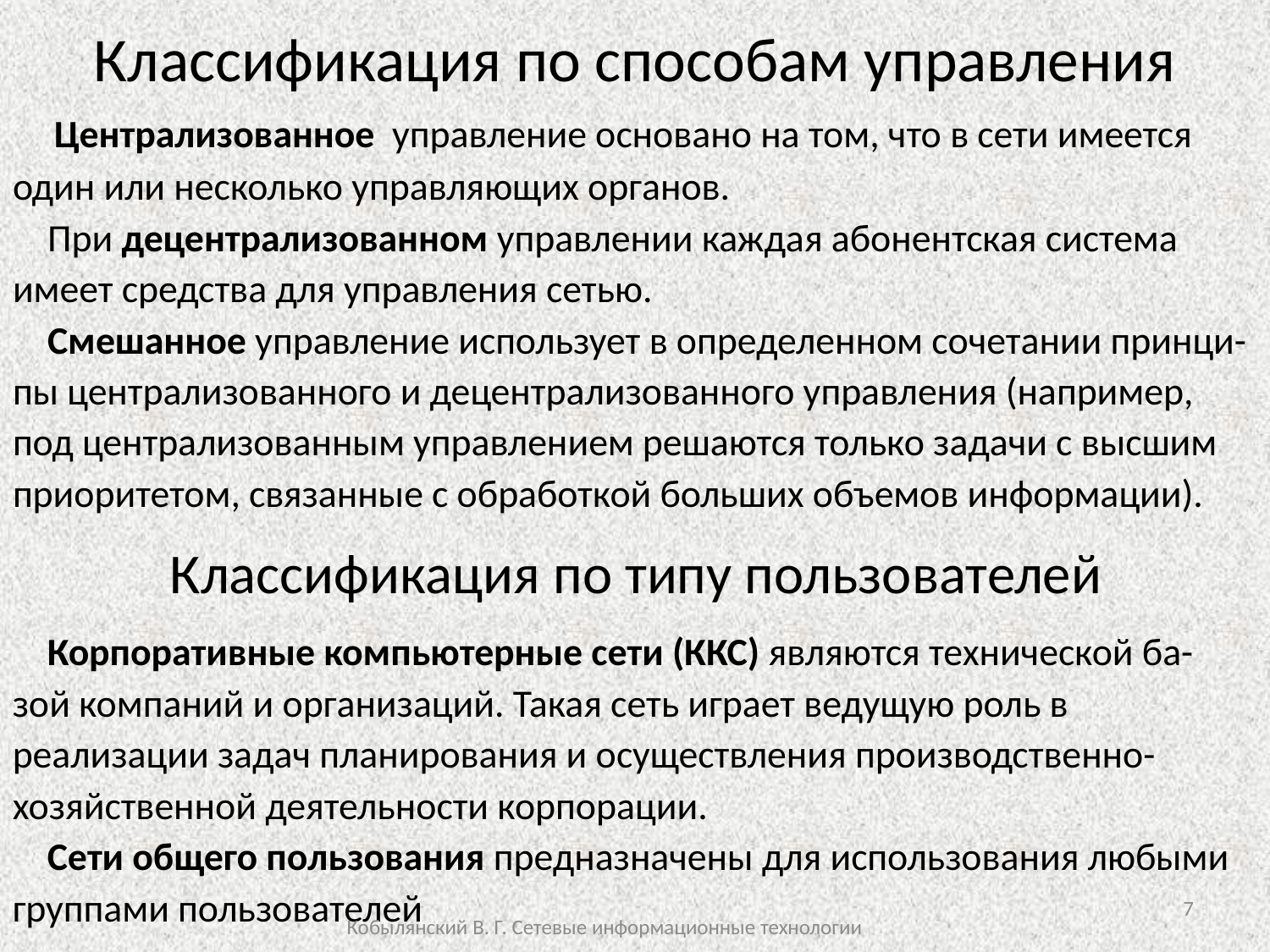

# Классификация по способам управления
    Централизованное  управление основано на том, что в сети имеется один или несколько управляющих органов.
    При децентрализованном управлении каждая абонентская система имеет средства для управления сетью.
    Смешанное управление использует в определенном сочетании принци-пы централизованного и децентрализованного управления (например, под централизованным управлением решаются только задачи с высшим приоритетом, связанные с обработкой больших объемов информации).

Классификация по типу пользователей
    Корпоративные компьютерные сети (ККС) являются технической ба-зой компаний и организаций. Такая сеть играет ведущую роль в реализации задач планирования и осуществления производственно-хозяйственной деятельности корпорации.
    Сети общего пользования предназначены для использования любыми группами пользователей
7
Кобылянский В. Г. Сетевые информационные технологии